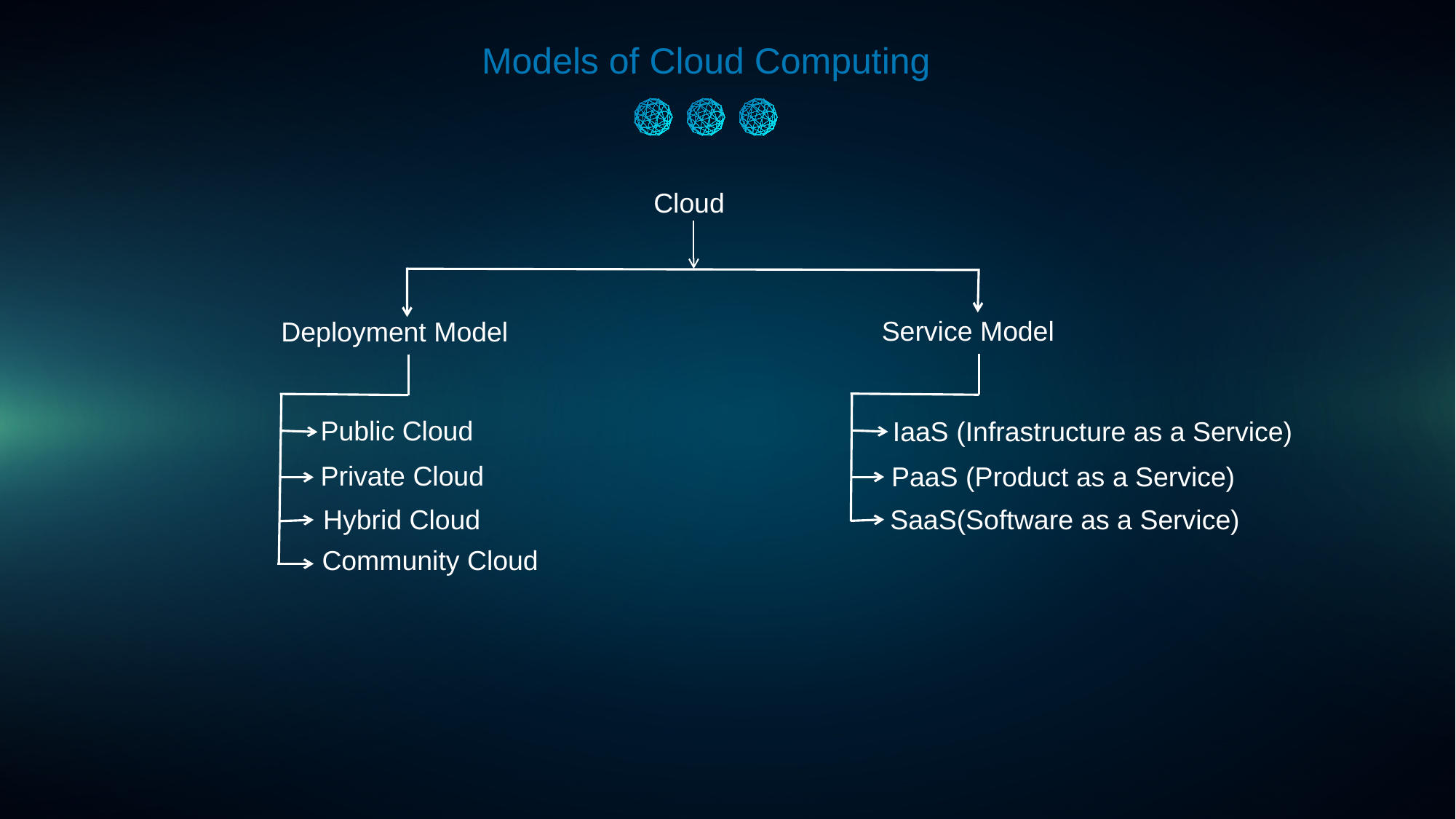

Models of Cloud Computing

Cloud
Service Model
Deployment Model
Public Cloud
IaaS (Infrastructure as a Service)
Private Cloud
PaaS (Product as a Service)
Hybrid Cloud
SaaS(Software as a Service)
Community Cloud